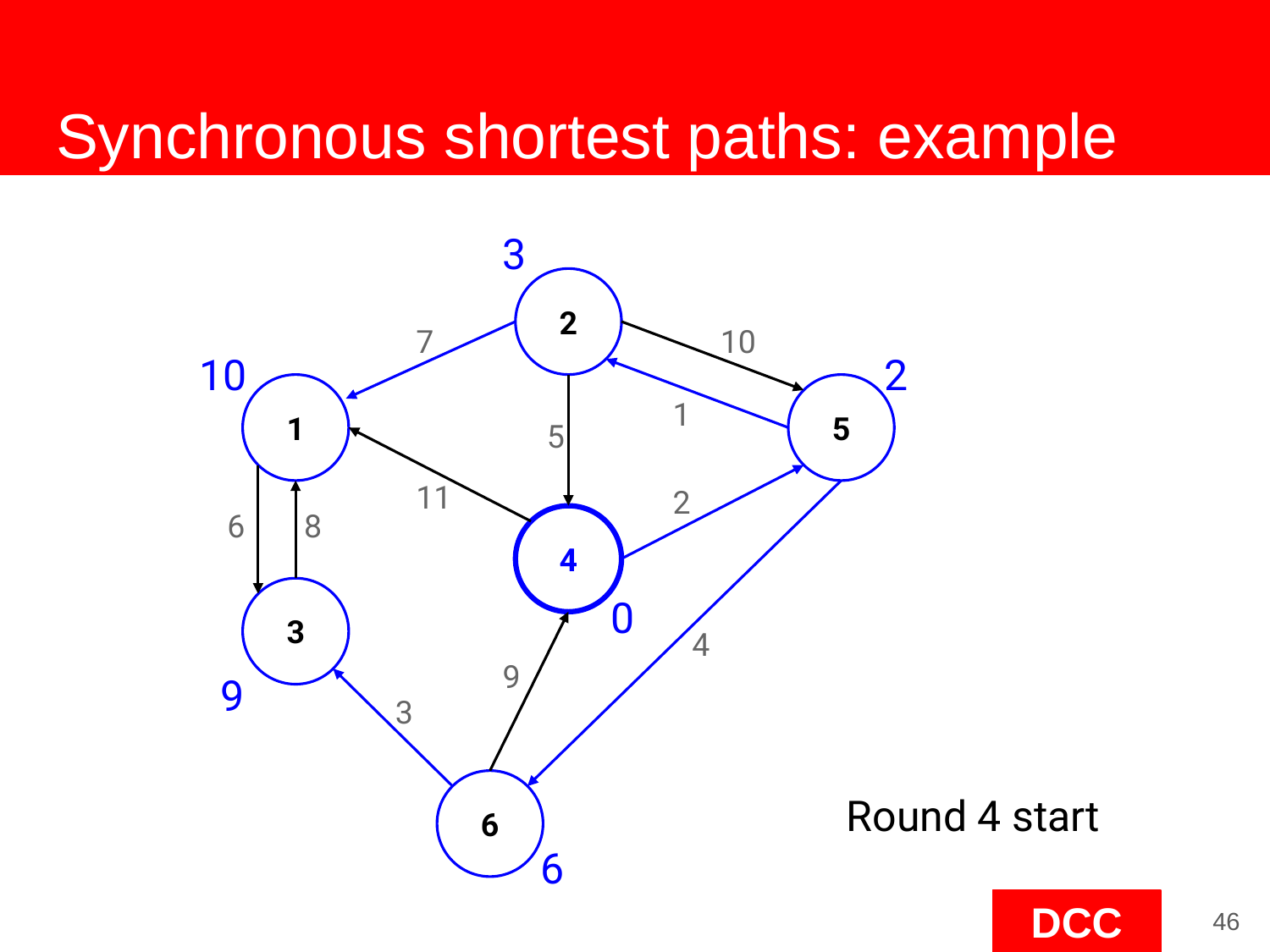

# Synchronous shortest paths: example

3
2
7
10
10
2
1
5
1
5
11
2
6
8
4
3
0
4
9
9
3
6
Round 4 start
6
46